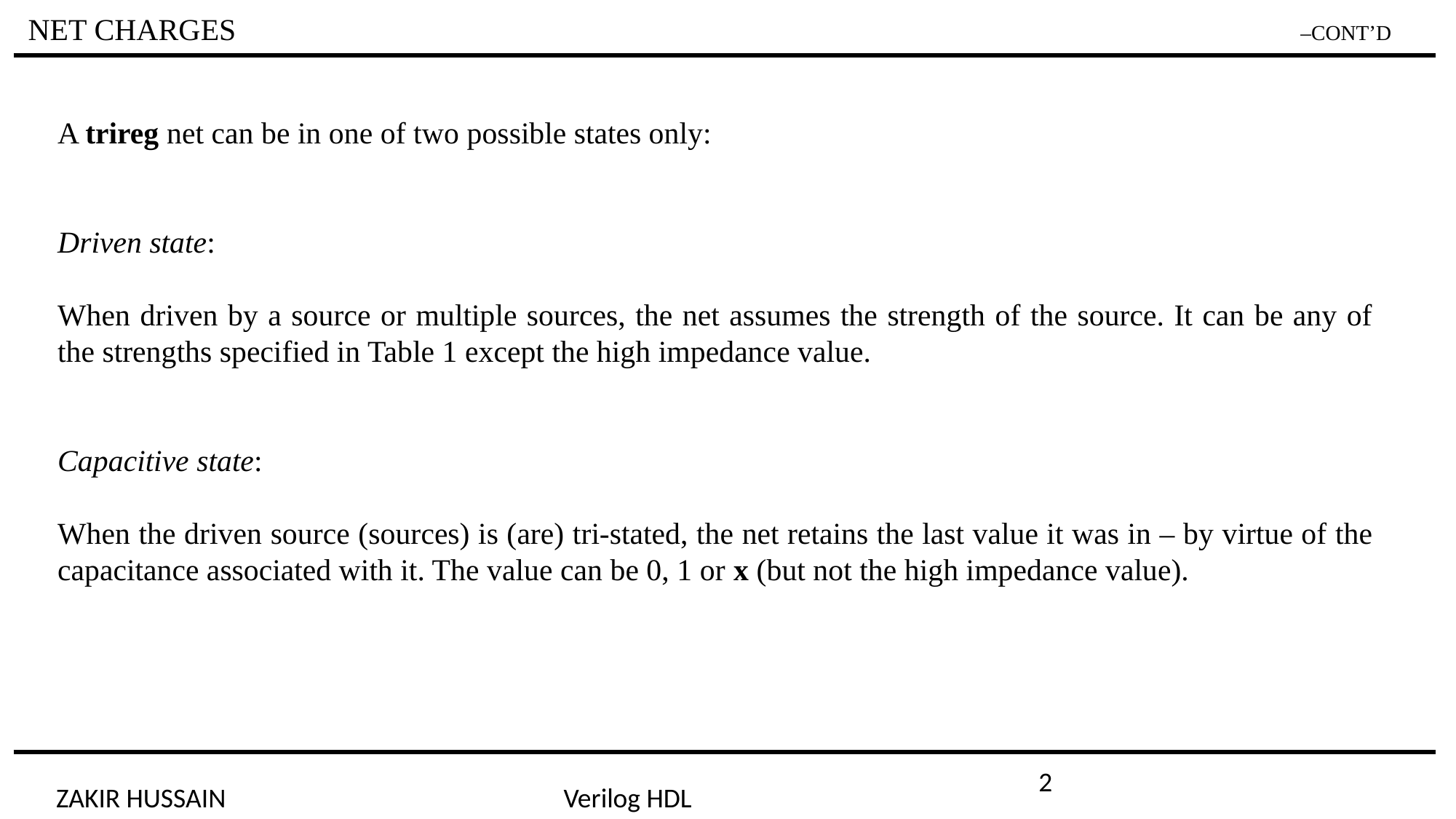

NET CHARGES                                                                                                                                                          –CONT’D
A trireg net can be in one of two possible states only:

Driven state:

When driven by a source or multiple sources, the net assumes the strength of the source. It can be any of the strengths specified in Table 1 except the high impedance value.

Capacitive state:

When the driven source (sources) is (are) tri-stated, the net retains the last value it was in – by virtue of the capacitance associated with it. The value can be 0, 1 or x (but not the high impedance value).
2